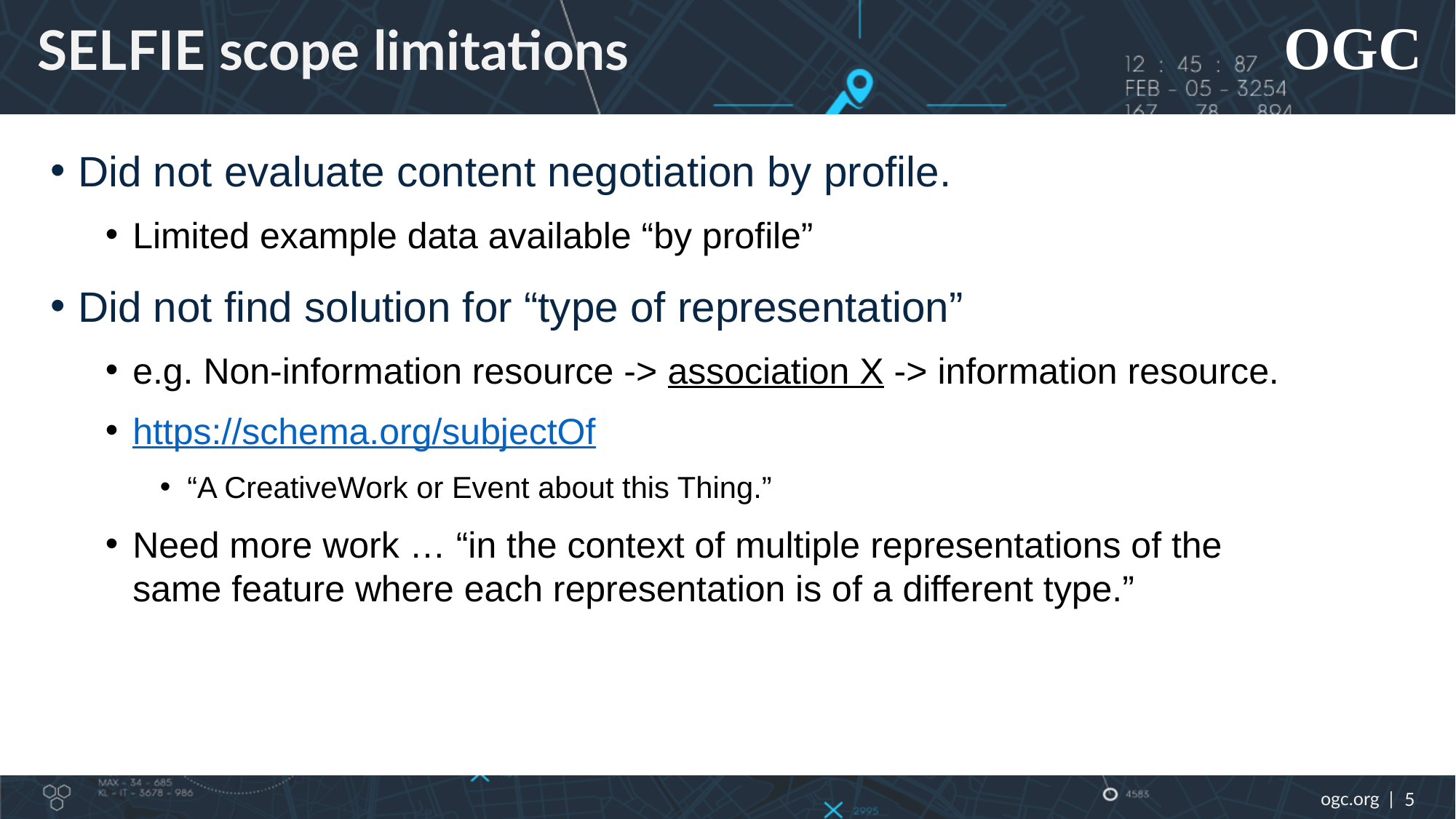

# SELFIE scope limitations
Did not evaluate content negotiation by profile.
Limited example data available “by profile”
Did not find solution for “type of representation”
e.g. Non-information resource -> association X -> information resource.
https://schema.org/subjectOf
“A CreativeWork or Event about this Thing.”
Need more work … “in the context of multiple representations of the same feature where each representation is of a different type.”
5